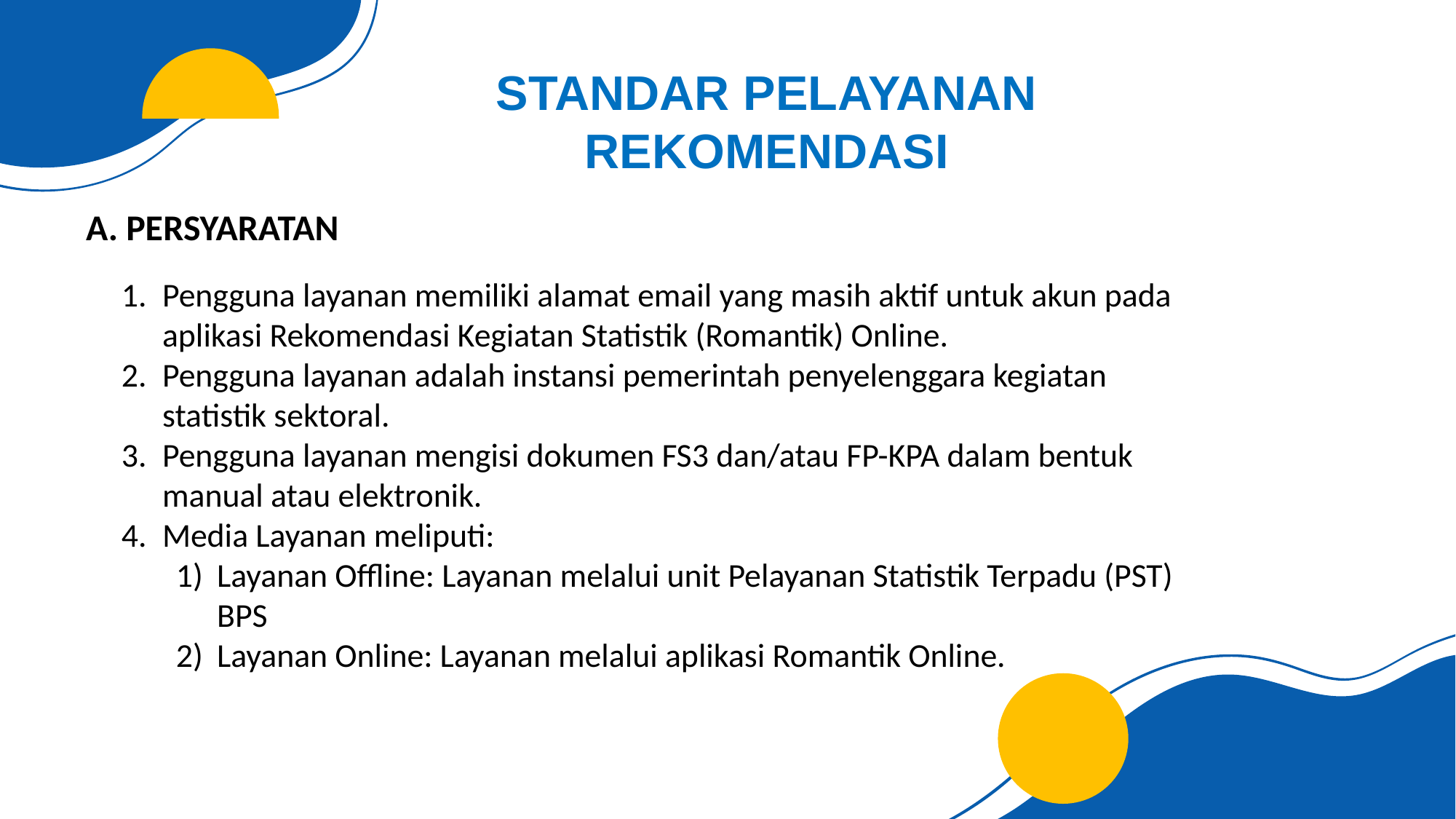

STANDAR PELAYANAN REKOMENDASI
A. PERSYARATAN
Pengguna layanan memiliki alamat email yang masih aktif untuk akun pada aplikasi Rekomendasi Kegiatan Statistik (Romantik) Online.
Pengguna layanan adalah instansi pemerintah penyelenggara kegiatan statistik sektoral.
Pengguna layanan mengisi dokumen FS3 dan/atau FP-KPA dalam bentuk manual atau elektronik.
Media Layanan meliputi:
Layanan Offline: Layanan melalui unit Pelayanan Statistik Terpadu (PST) BPS
Layanan Online: Layanan melalui aplikasi Romantik Online.